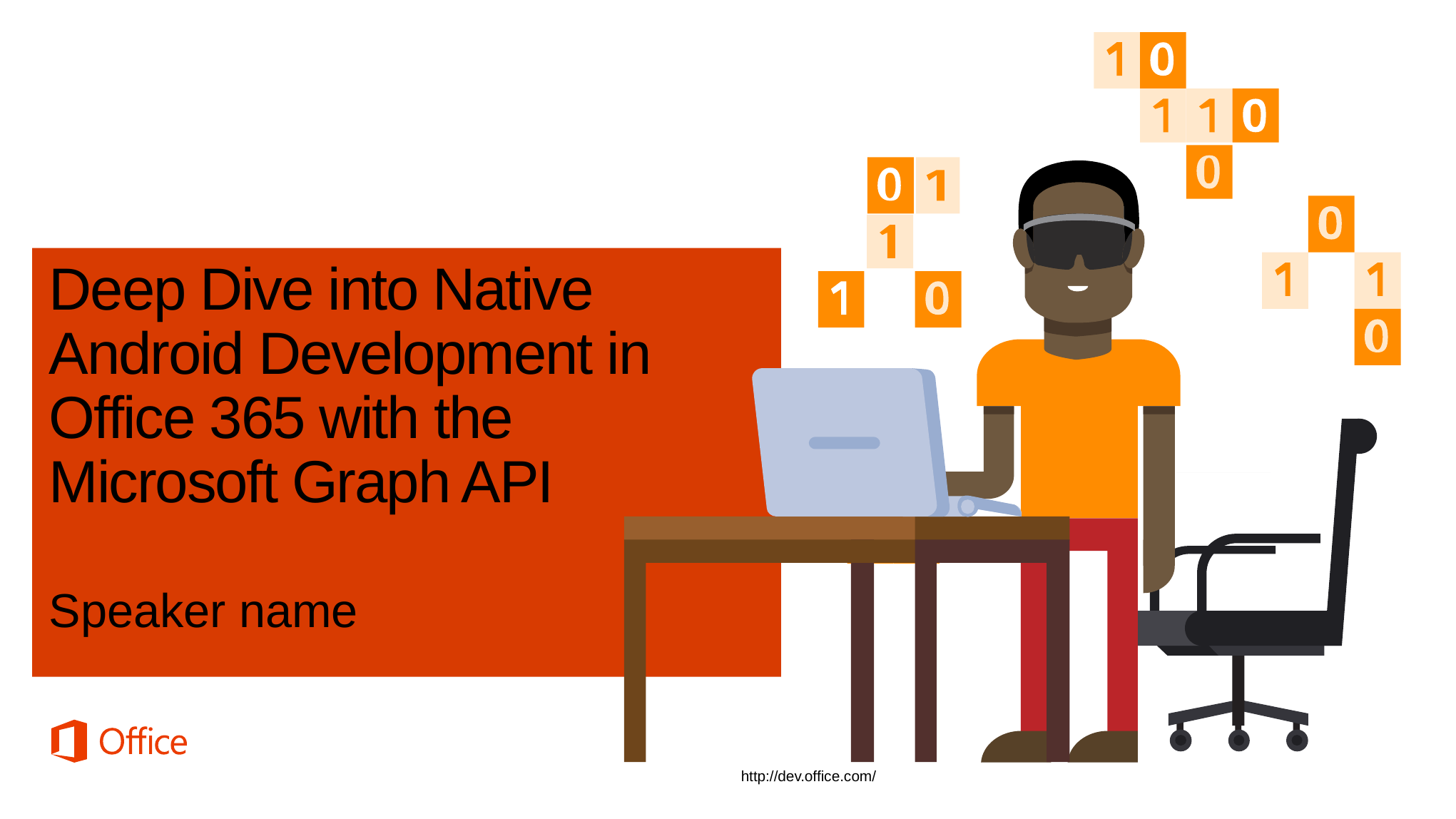

# Deep Dive into Native Android Development in Office 365 with the Microsoft Graph API
Speaker name